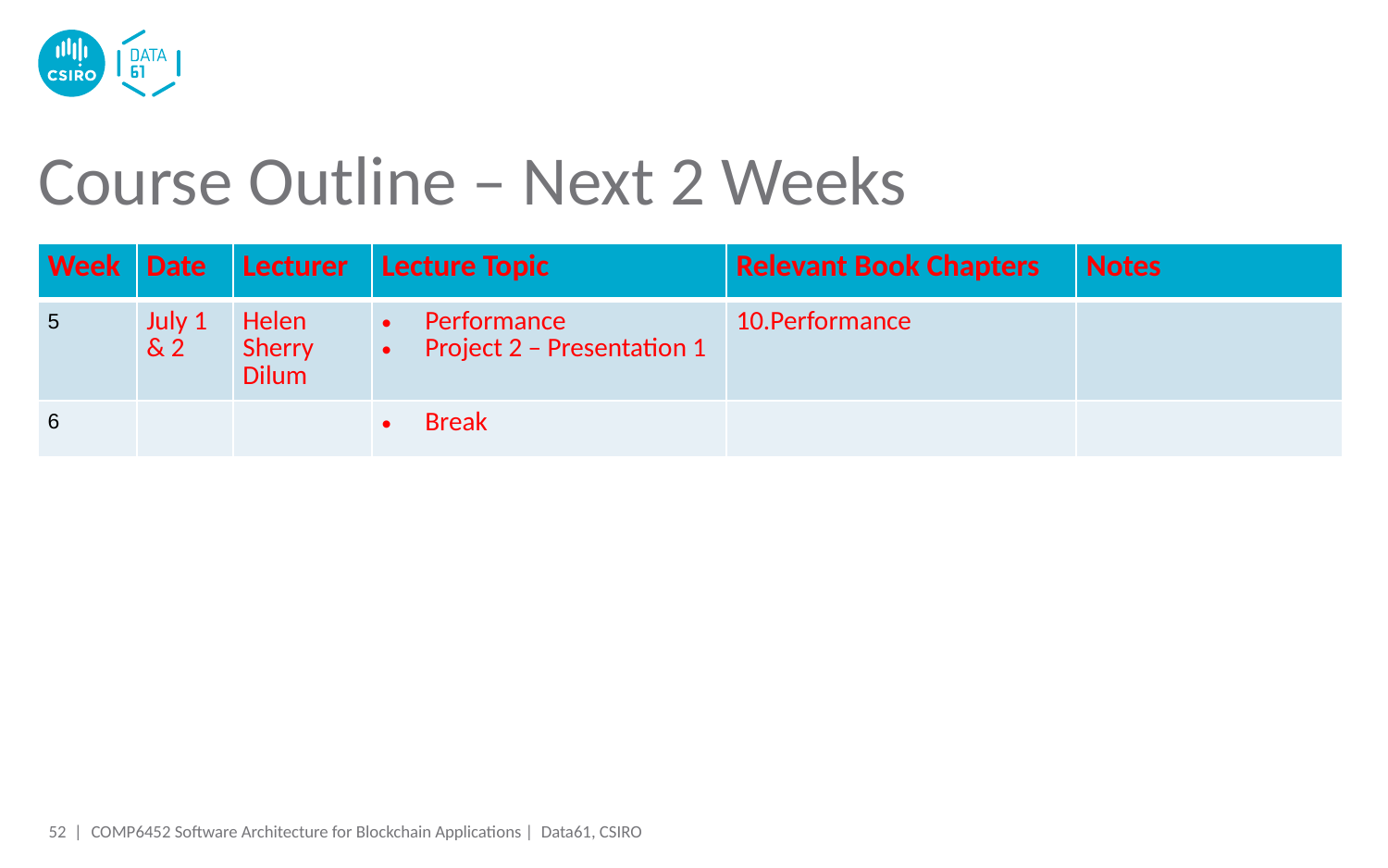

# Course Outline – Next 2 Weeks
| Week | Date | Lecturer | Lecture Topic | Relevant Book Chapters | Notes |
| --- | --- | --- | --- | --- | --- |
| 5 | July 1 & 2 | Helen Sherry Dilum | Performance Project 2 – Presentation 1 | 10.Performance |  |
| 6 |  |  | Break |  |  |
52  |
COMP6452 Software Architecture for Blockchain Applications |  Data61, CSIRO